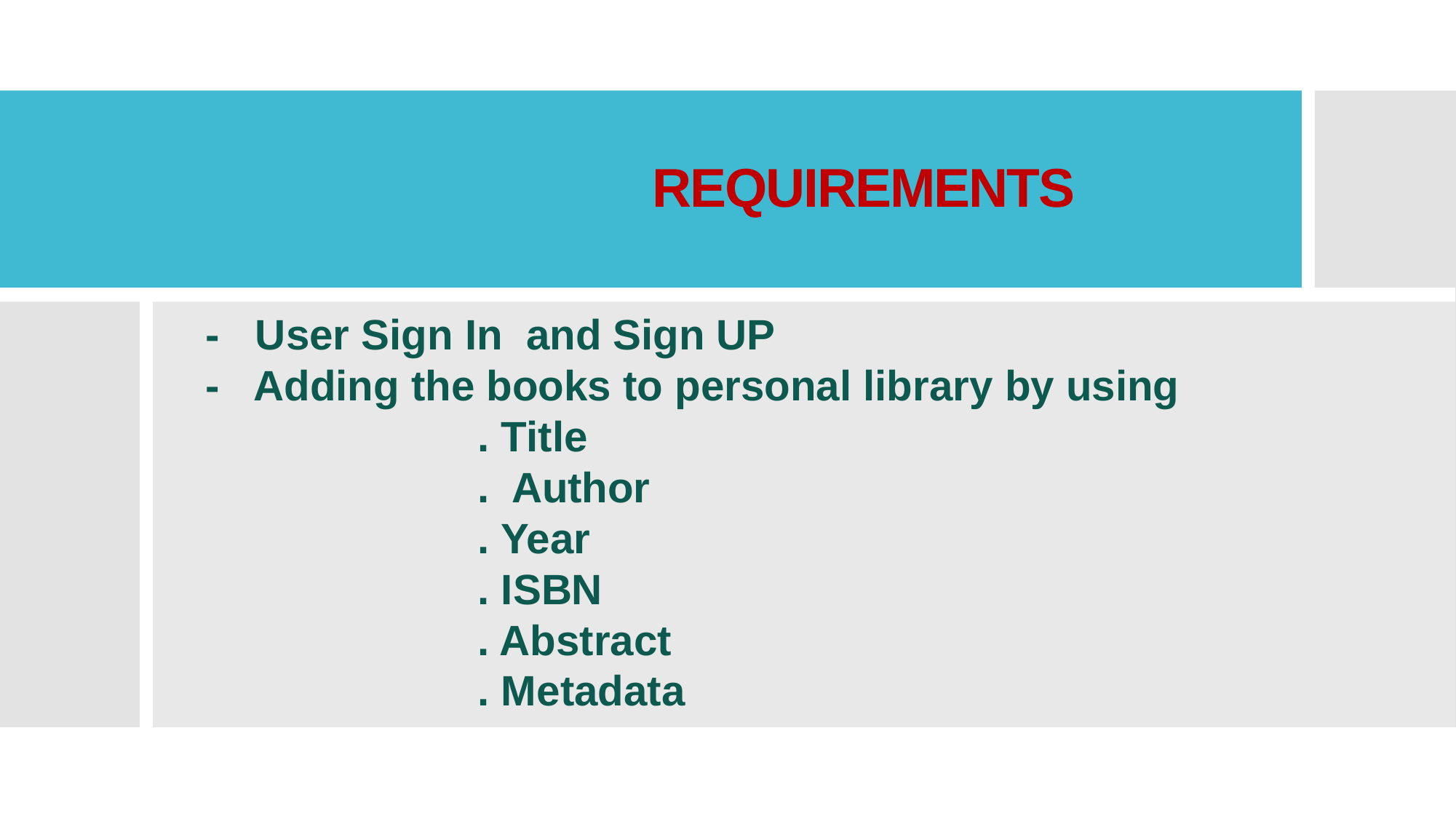

# REQUIREMENTS

  -   User Sign In  and Sign UP
  -   Adding the books to personal library by using
                         . Title
                         .  Author
                         . Year
                         . ISBN
                         . Abstract
                         . Metadata